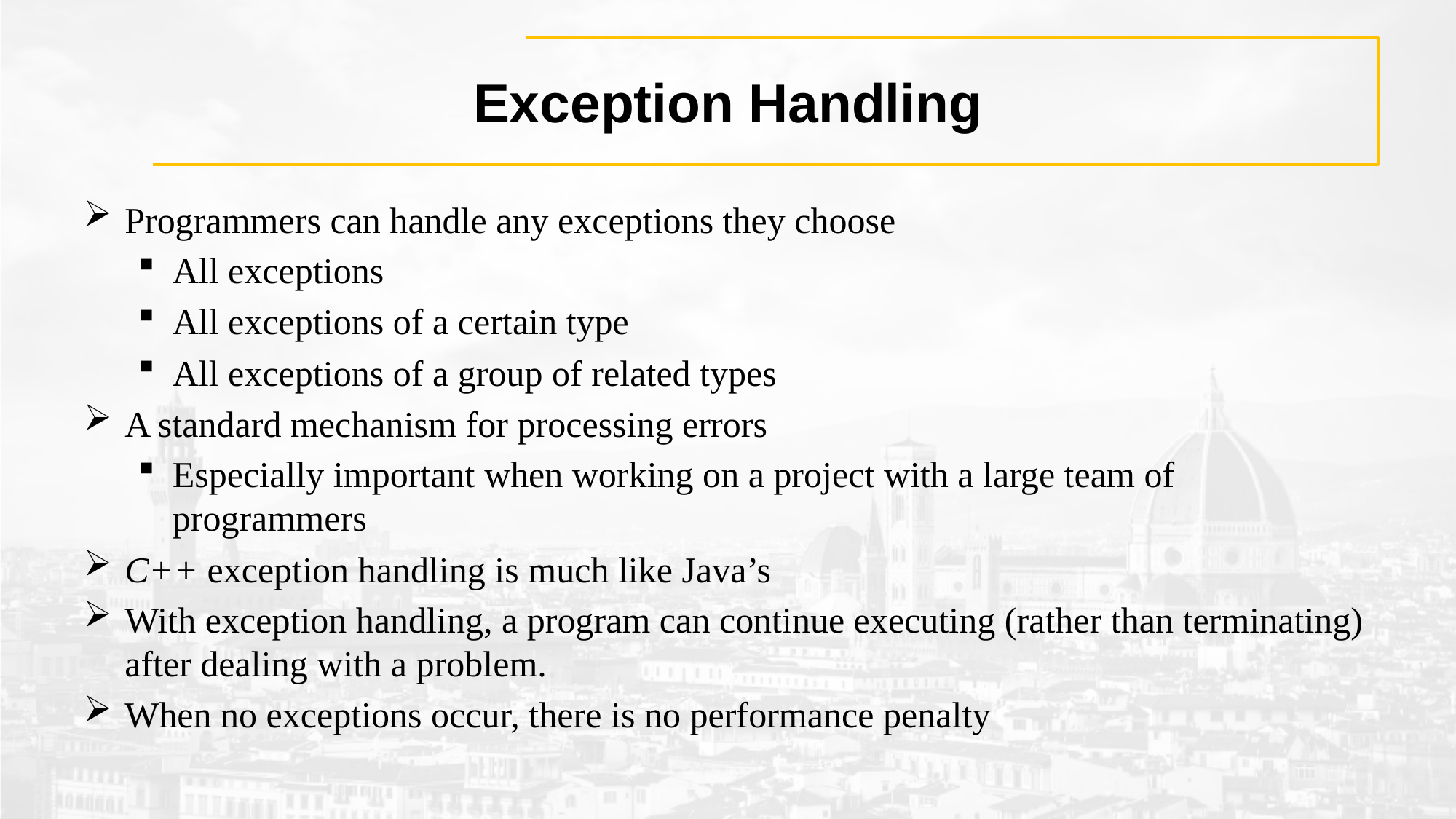

# Exception Handling
Programmers can handle any exceptions they choose
All exceptions
All exceptions of a certain type
All exceptions of a group of related types
A standard mechanism for processing errors
Especially important when working on a project with a large team of programmers
C++ exception handling is much like Java’s
With exception handling, a program can continue executing (rather than terminating) after dealing with a problem.
When no exceptions occur, there is no performance penalty